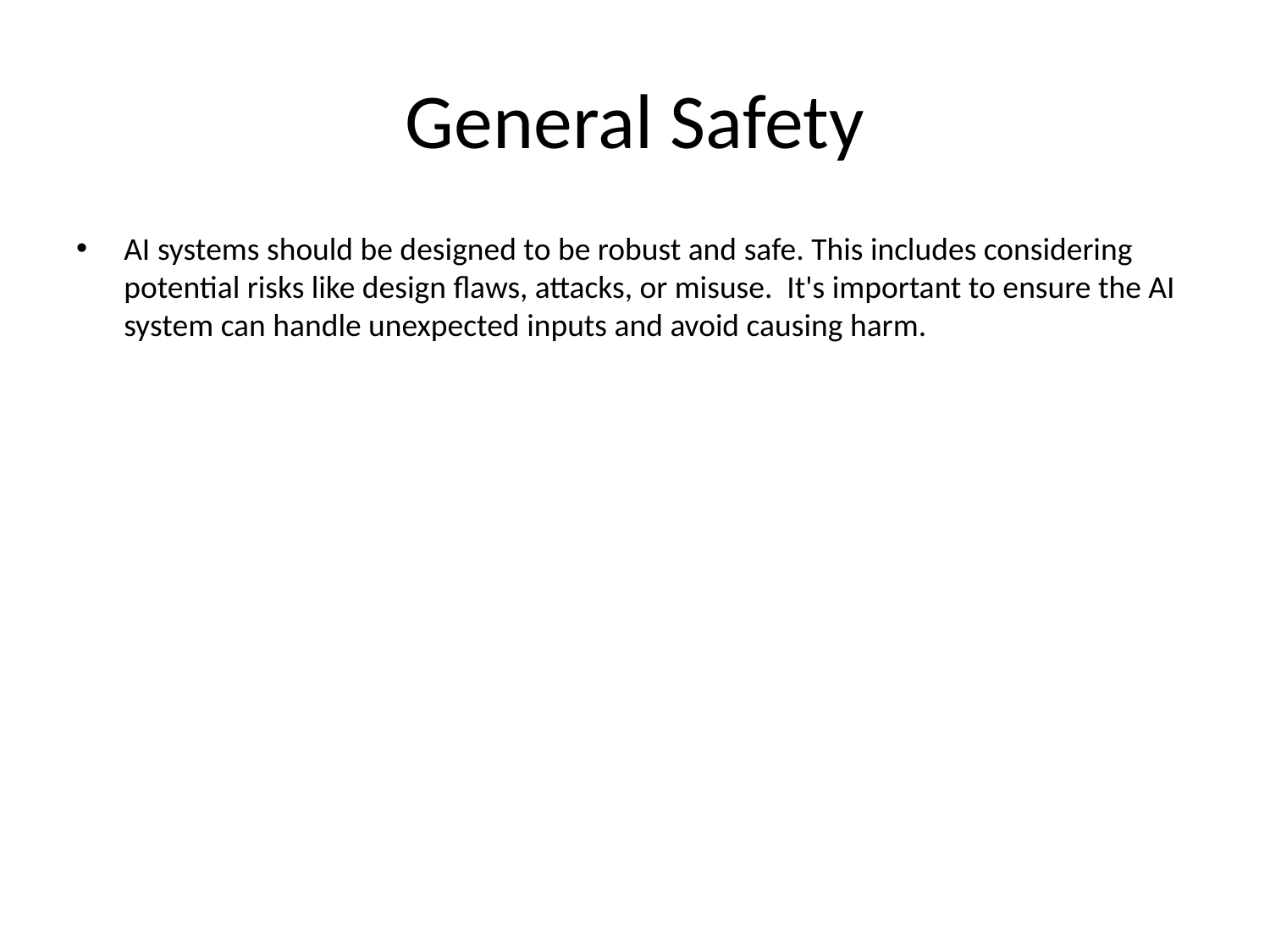

# General Safety
AI systems should be designed to be robust and safe. This includes considering potential risks like design flaws, attacks, or misuse.  It's important to ensure the AI system can handle unexpected inputs and avoid causing harm.